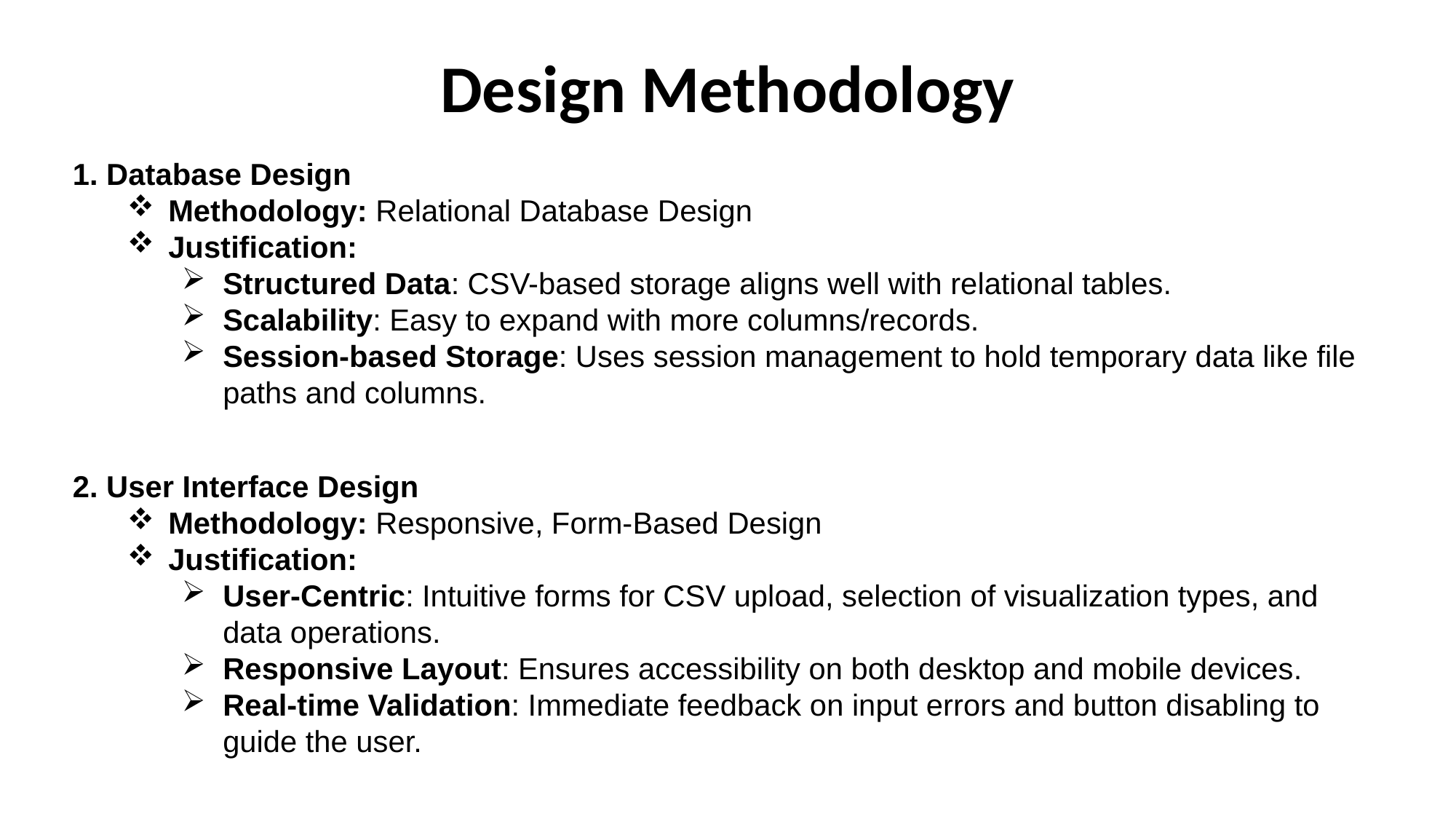

# Design Methodology
1. Database Design
Methodology: Relational Database Design
Justification:
Structured Data: CSV-based storage aligns well with relational tables.
Scalability: Easy to expand with more columns/records.
Session-based Storage: Uses session management to hold temporary data like file paths and columns.

2. User Interface Design
Methodology: Responsive, Form-Based Design
Justification:
User-Centric: Intuitive forms for CSV upload, selection of visualization types, and data operations.
Responsive Layout: Ensures accessibility on both desktop and mobile devices.
Real-time Validation: Immediate feedback on input errors and button disabling to guide the user.